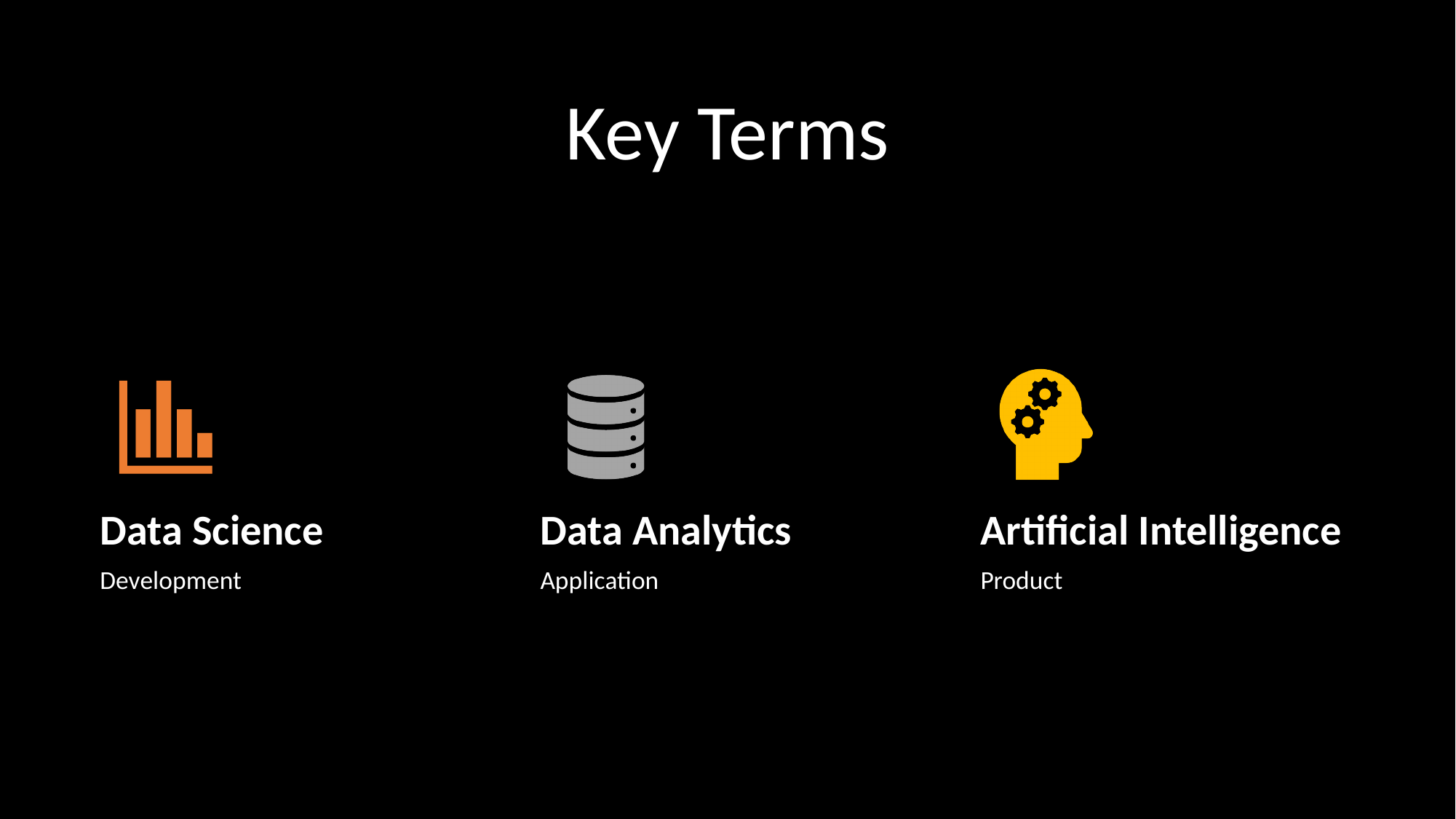

# Key Terms
Data Science
Development
Data Analytics
Application
Artificial Intelligence
Product